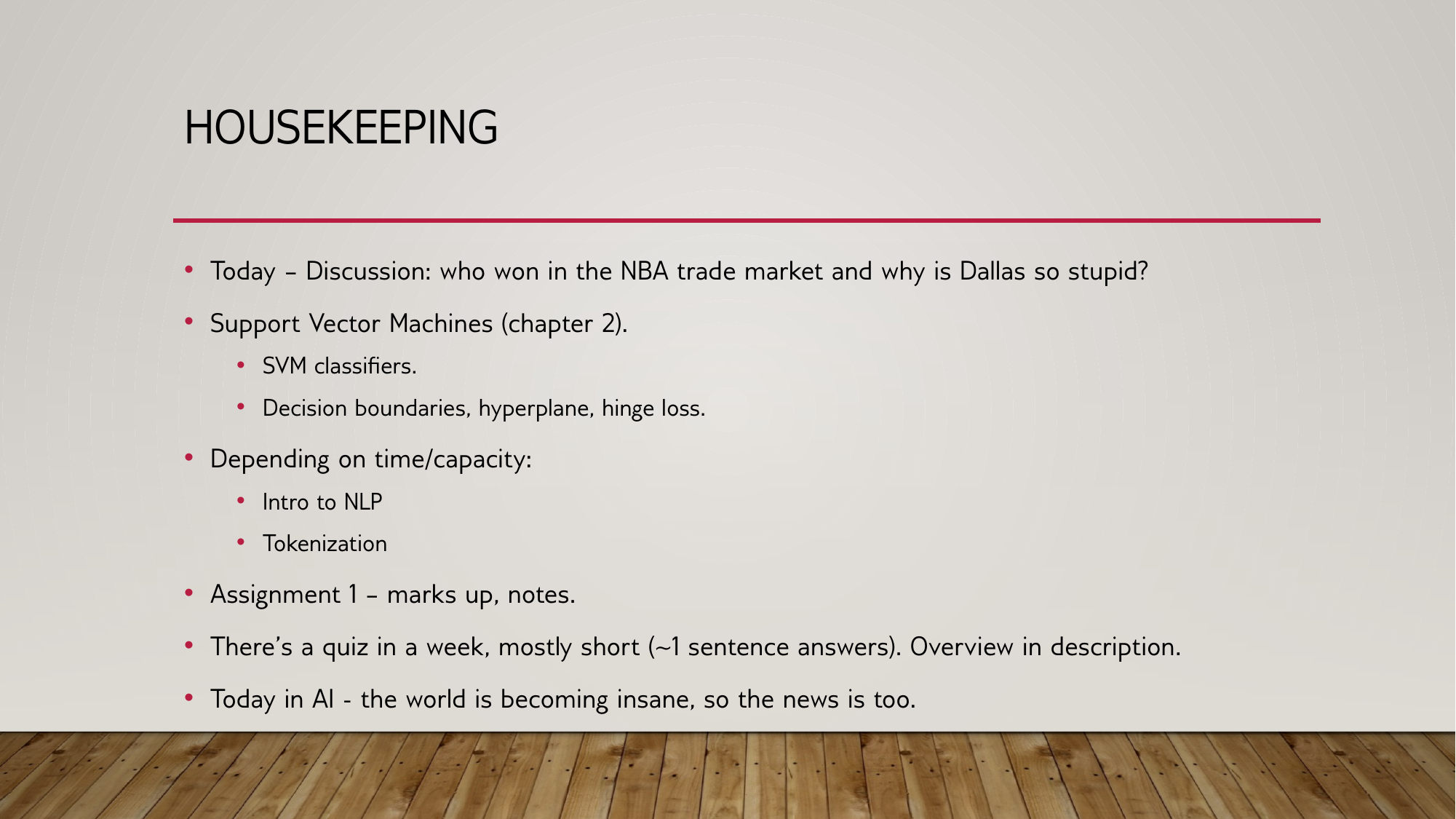

# Housekeeping
Today – Discussion: who won in the NBA trade market and why is Dallas so stupid?
Support Vector Machines (chapter 2).
SVM classifiers.
Decision boundaries, hyperplane, hinge loss.
Depending on time/capacity:
Intro to NLP
Tokenization
Assignment 1 – marks up, notes.
There’s a quiz in a week, mostly short (~1 sentence answers). Overview in description.
Today in AI - the world is becoming insane, so the news is too.